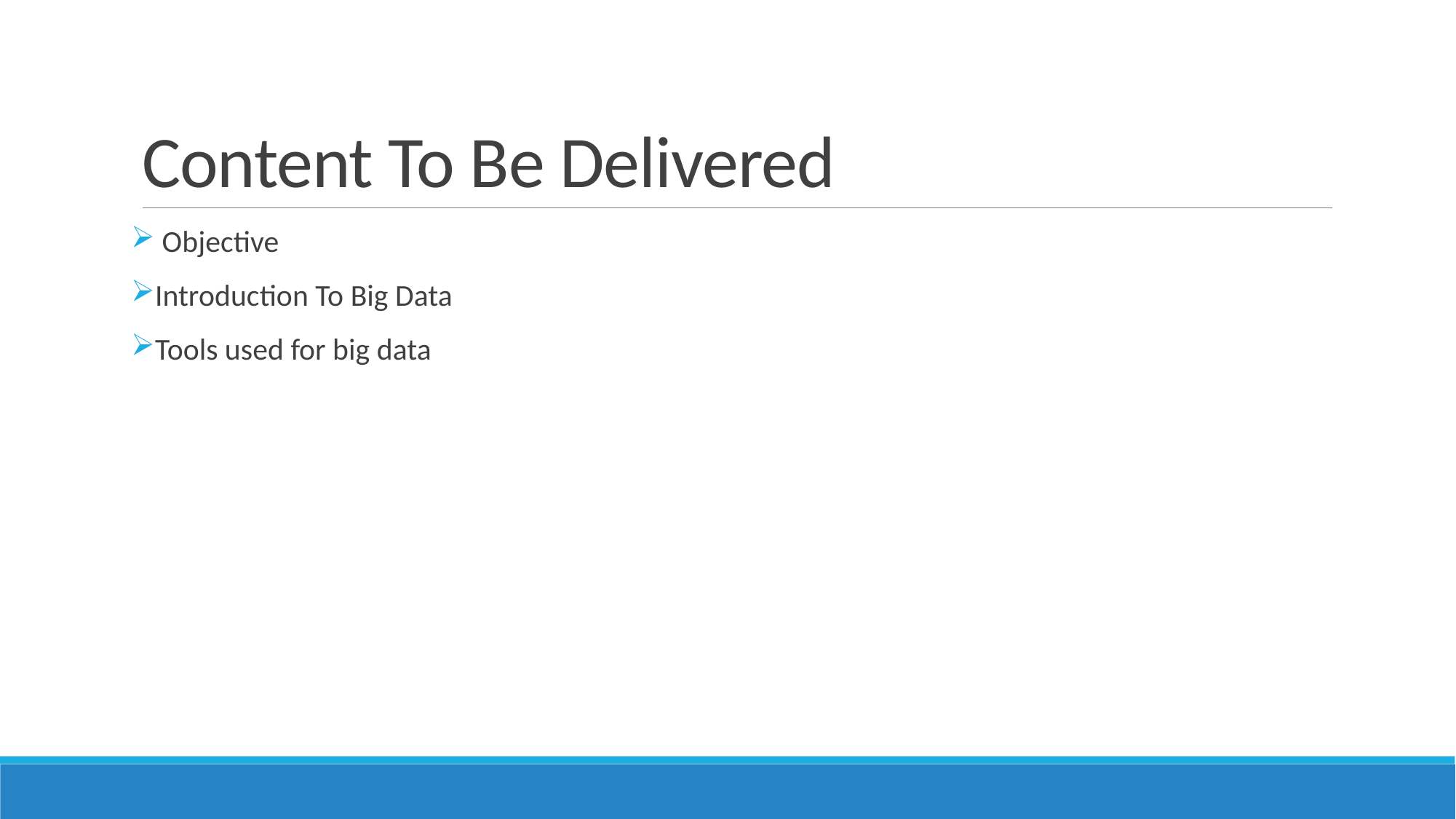

# Content To Be Delivered
 Objective
Introduction To Big Data
Tools used for big data